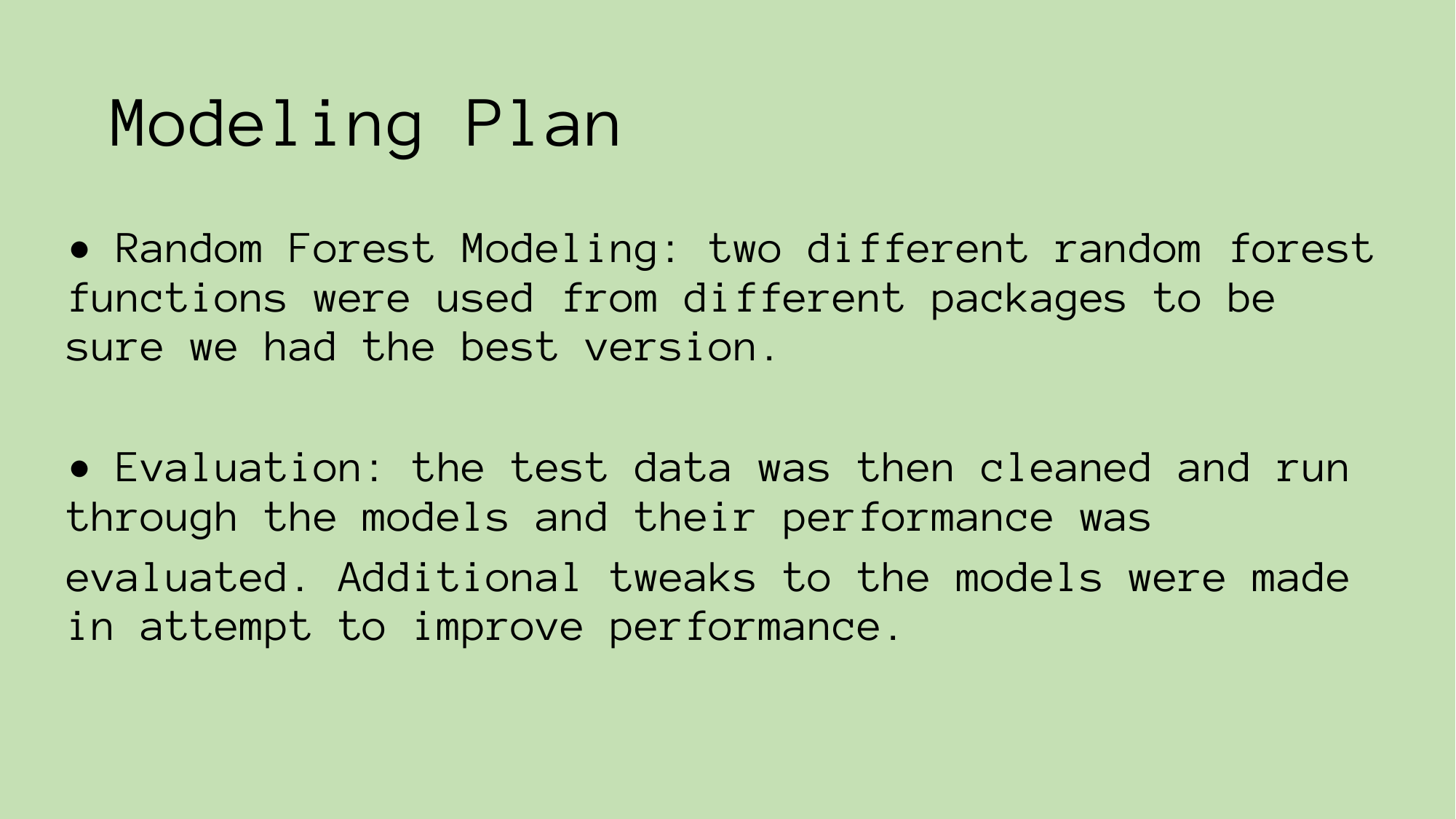

Modeling Plan
• Random Forest Modeling: two different random forest functions were used from different packages to be sure we had the best version.

• Evaluation: the test data was then cleaned and run through the models and their performance was
evaluated. Additional tweaks to the models were made in attempt to improve performance.